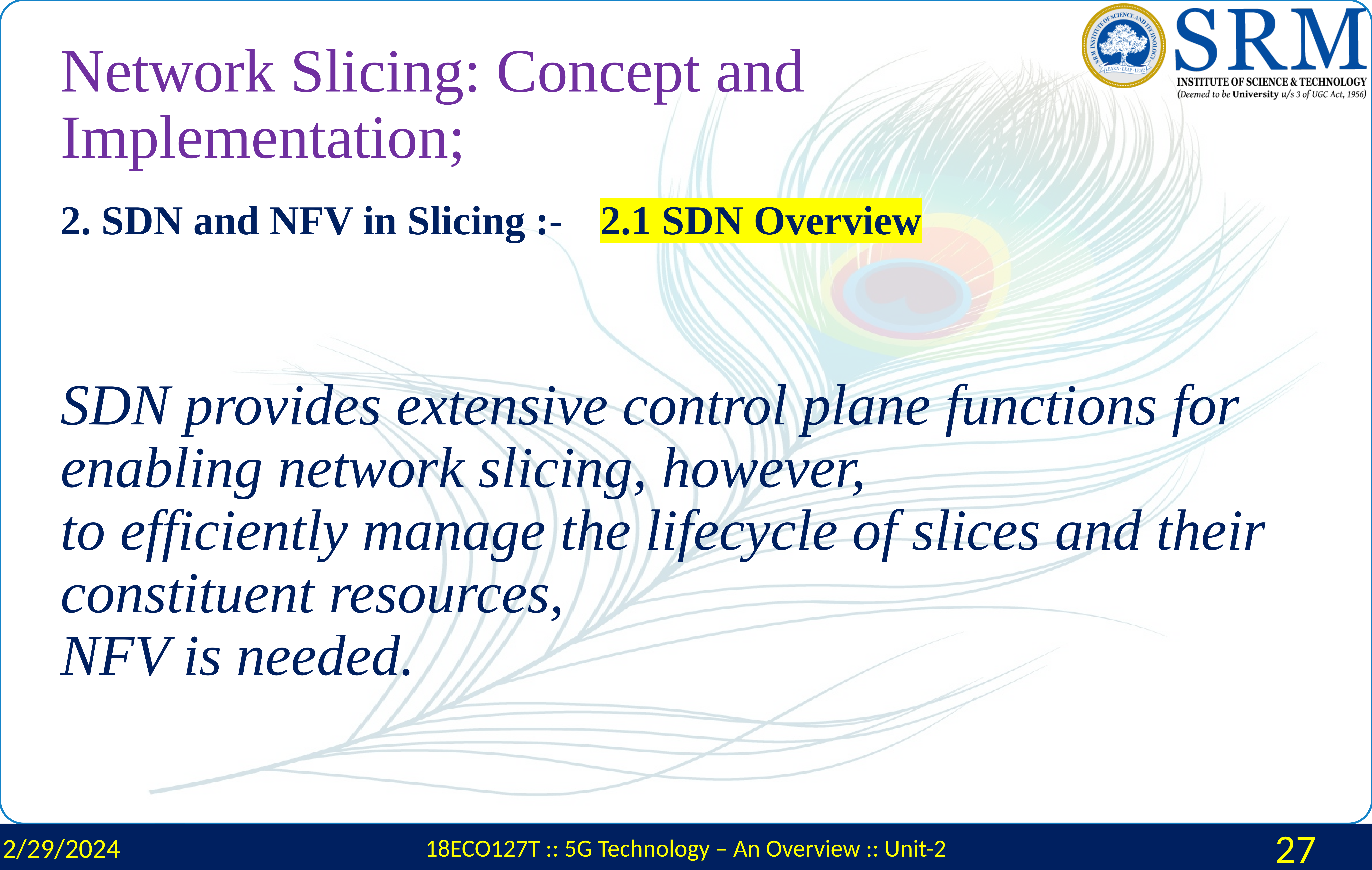

# Network Slicing: Concept and Implementation;
2. SDN and NFV in Slicing :-   	2.1 SDN Overview

SDN provides extensive control plane functions for
enabling network slicing, however,
to efficiently manage the lifecycle of slices and their constituent resources,
NFV is needed.
2/29/2024
18ECO127T :: 5G Technology – An Overview :: Unit-2
27